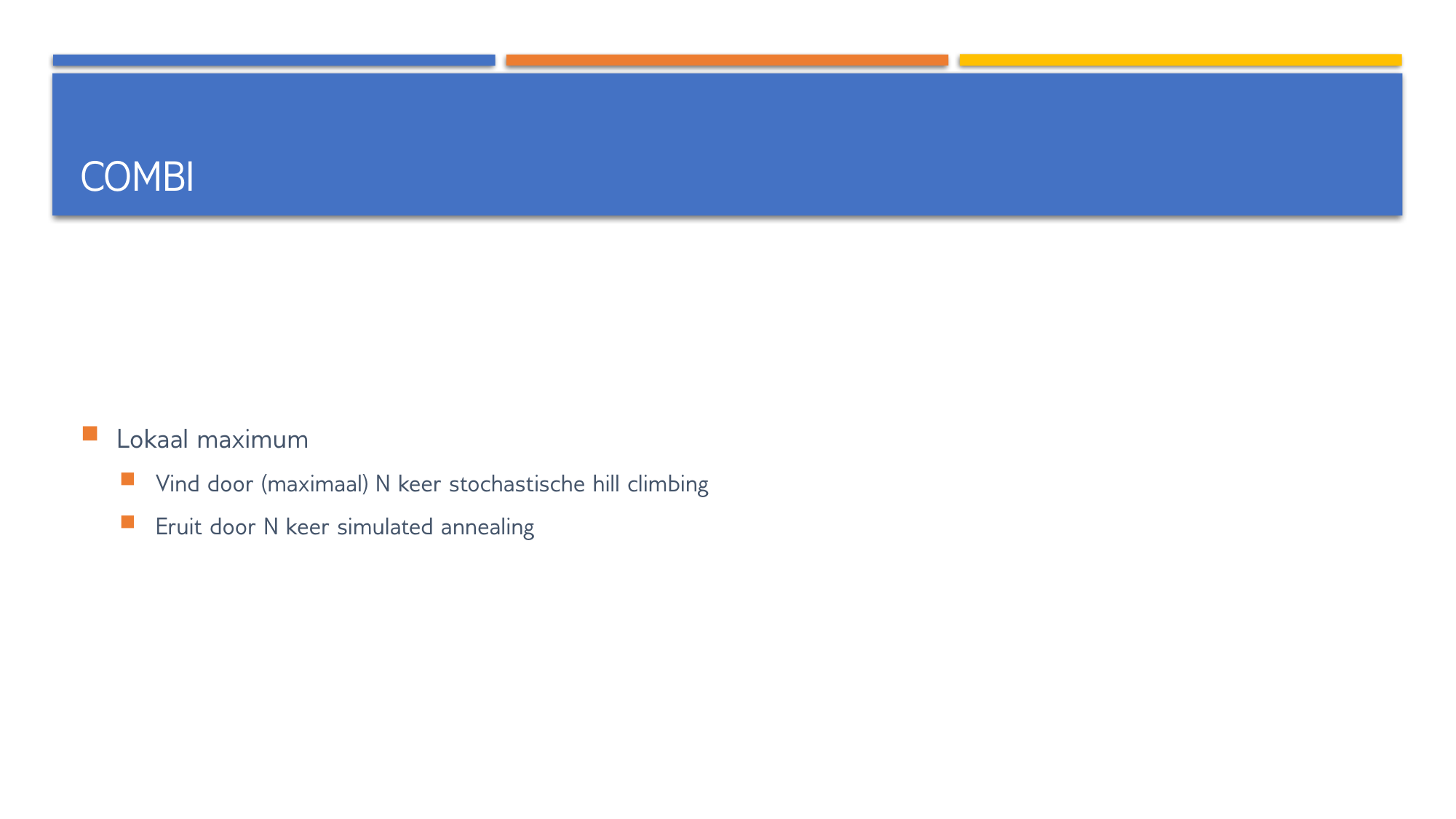

# combi
Lokaal maximum
Vind door (maximaal) N keer stochastische hill climbing
Eruit door N keer simulated annealing